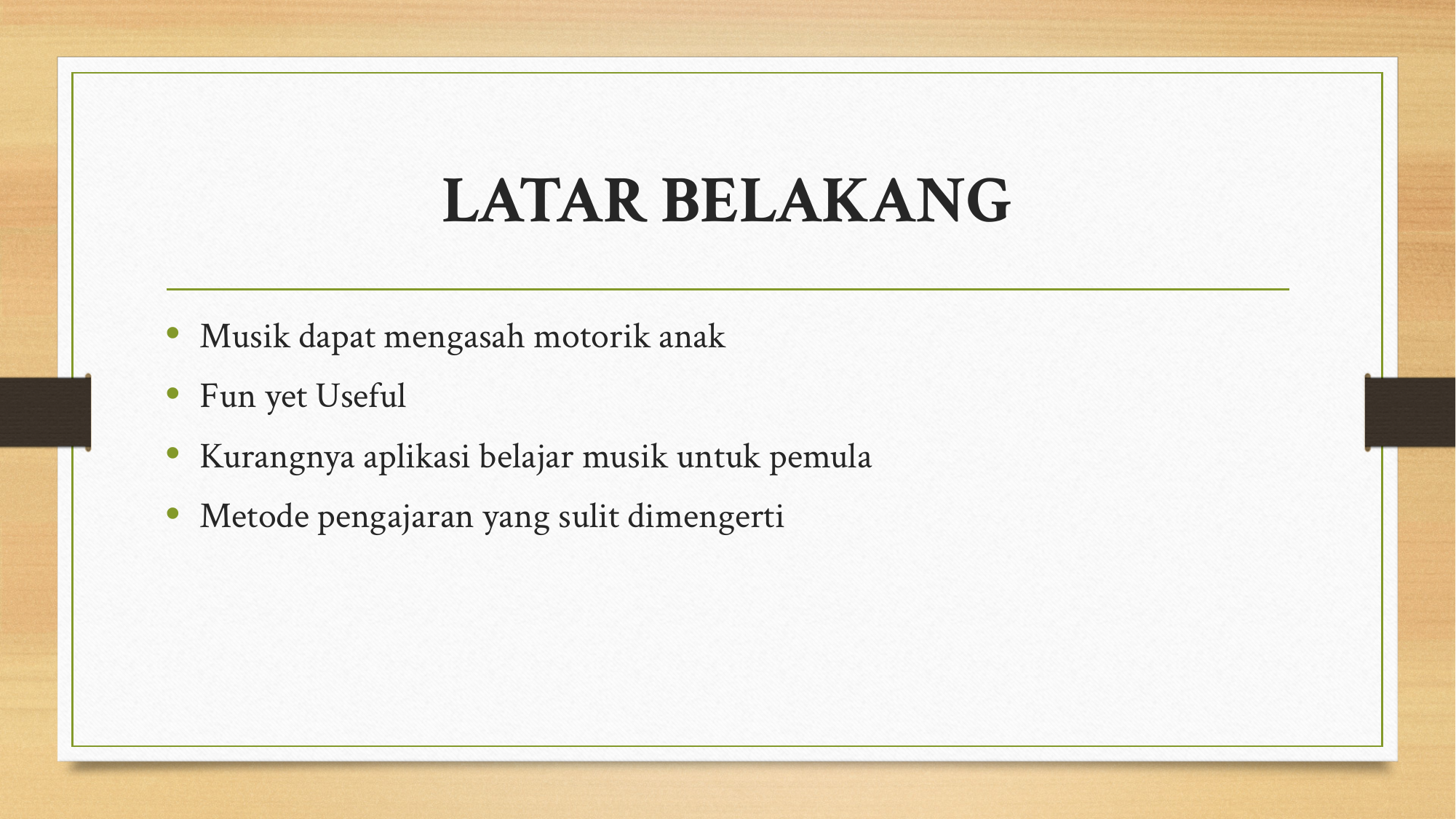

# LATAR BELAKANG
Musik dapat mengasah motorik anak
Fun yet Useful
Kurangnya aplikasi belajar musik untuk pemula
Metode pengajaran yang sulit dimengerti